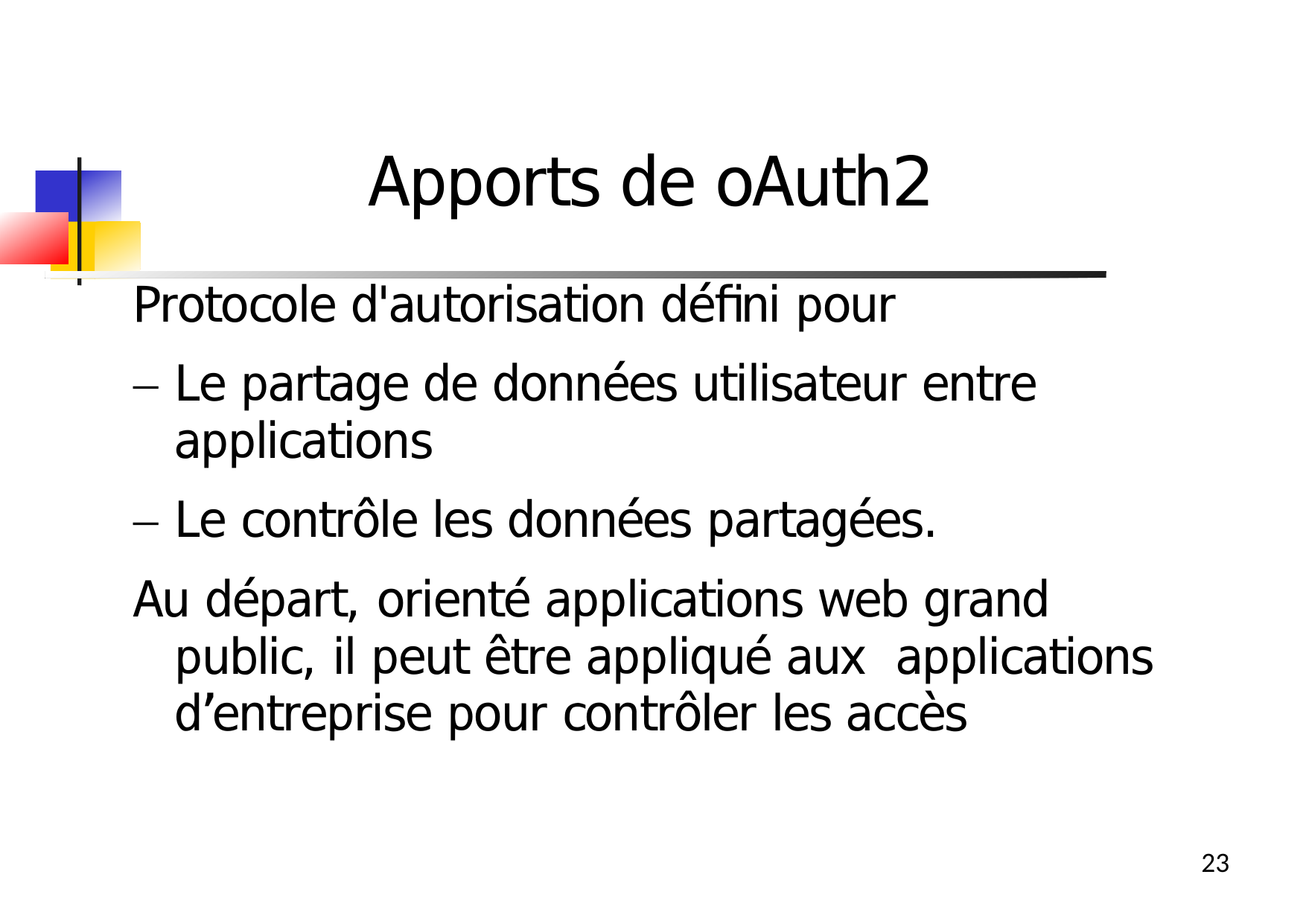

Apports de oAuth2
Protocole d'autorisation défini pour
Le partage de données utilisateur entre applications
Le contrôle les données partagées.
Au départ, orienté applications web grand public, il peut être appliqué aux  applications d’entreprise pour contrôler les accès